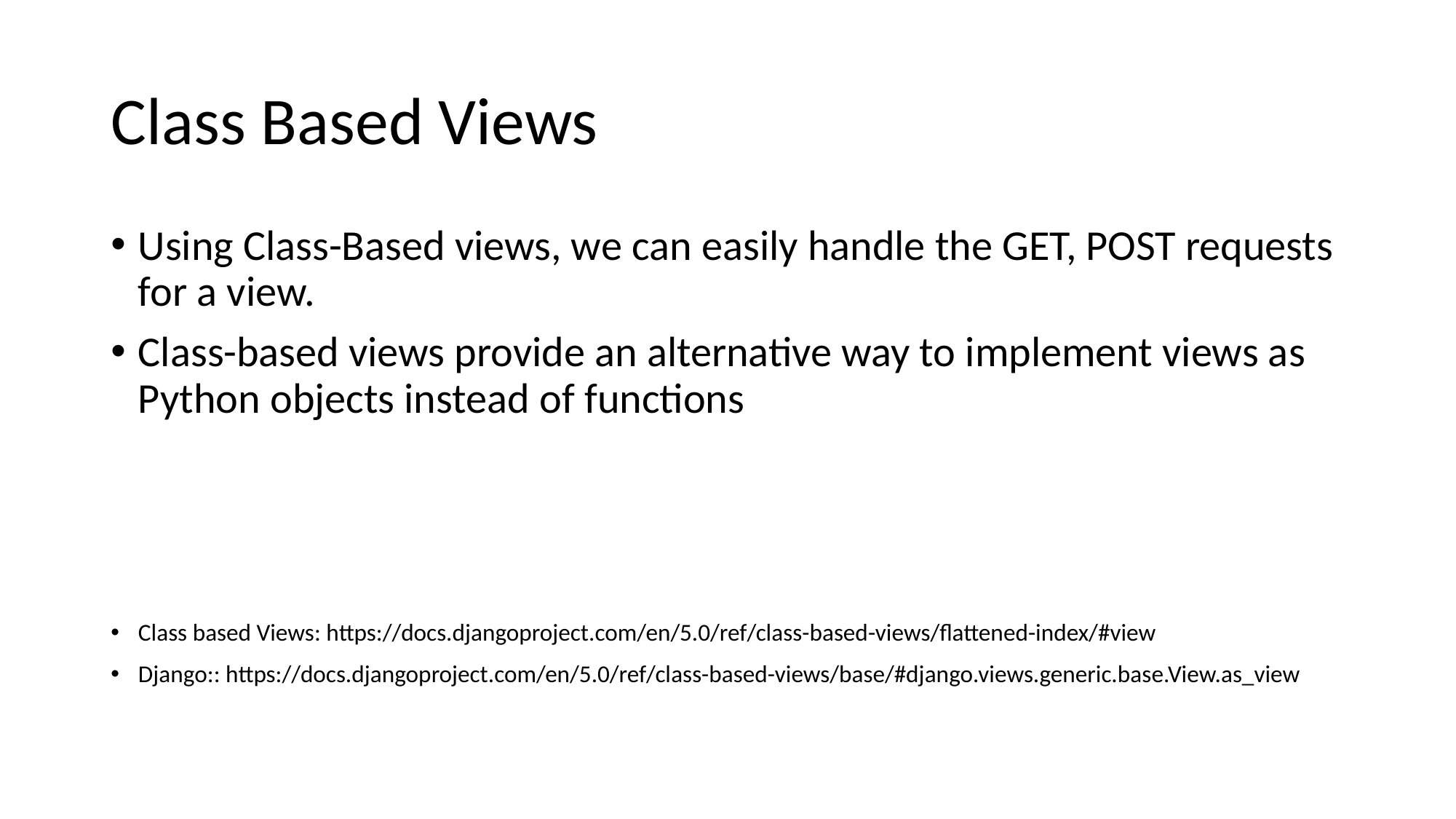

# Class Based Views
Using Class-Based views, we can easily handle the GET, POST requests for a view.
Class-based views provide an alternative way to implement views as Python objects instead of functions

Class based Views: https://docs.djangoproject.com/en/5.0/ref/class-based-views/flattened-index/#view
Django:: https://docs.djangoproject.com/en/5.0/ref/class-based-views/base/#django.views.generic.base.View.as_view